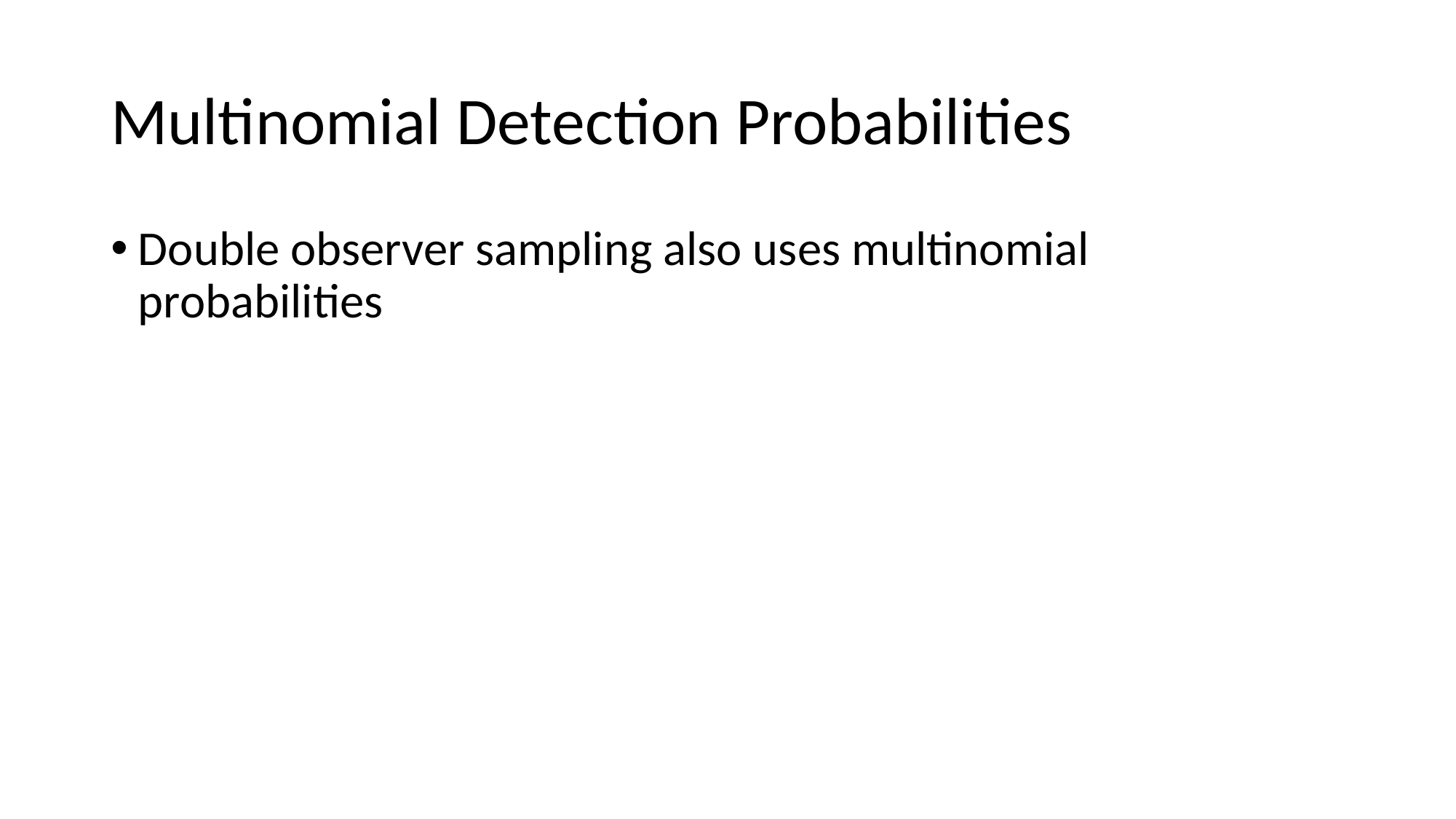

# Multinomial Detection Probabilities
Double observer sampling also uses multinomial probabilities